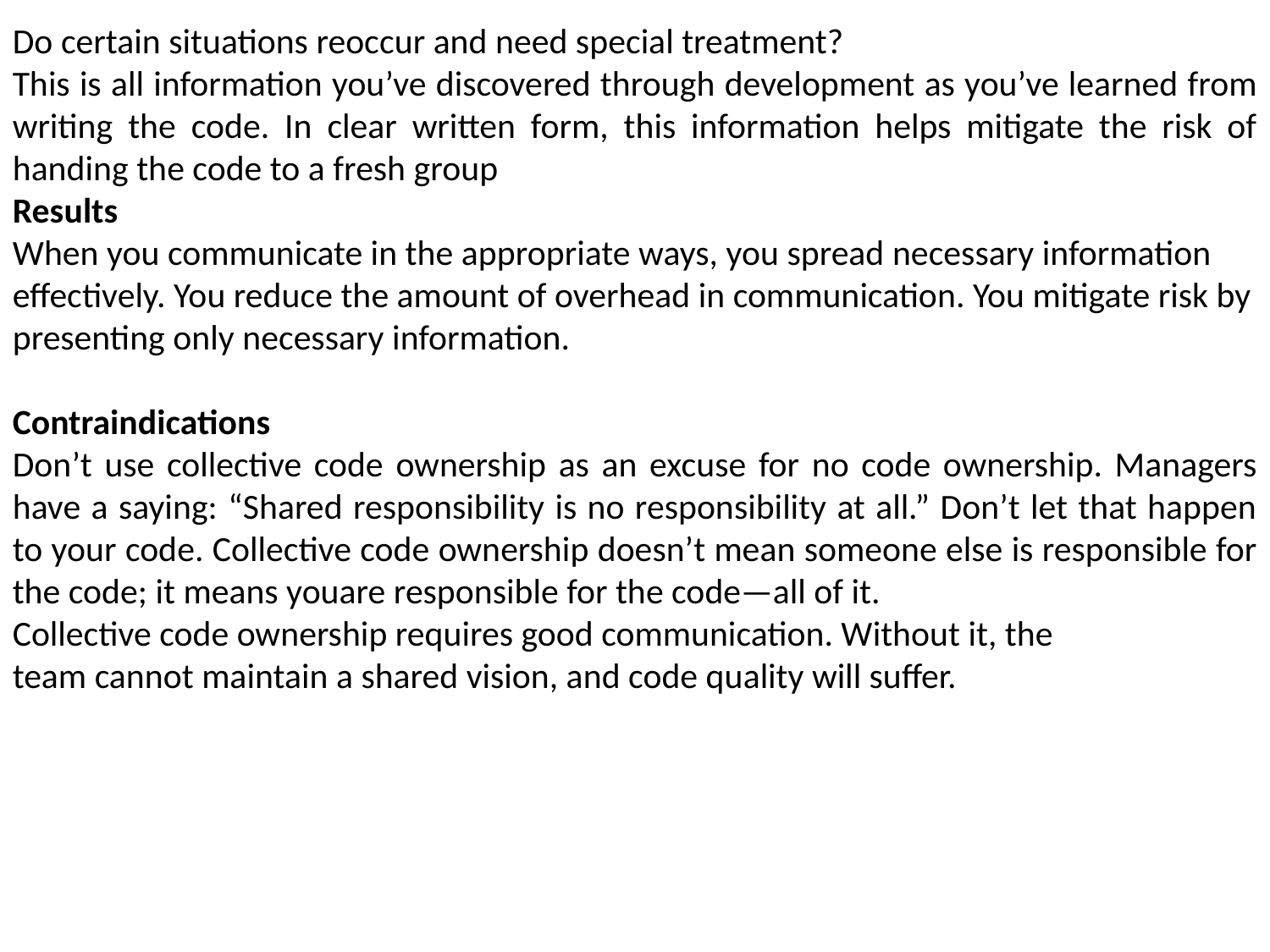

Do certain situations reoccur and need special treatment?
This is all information you’ve discovered through development as you’ve learned from writing the code. In clear written form, this information helps mitigate the risk of handing the code to a fresh group
Results
When you communicate in the appropriate ways, you spread necessary information
effectively. You reduce the amount of overhead in communication. You mitigate risk by
presenting only necessary information.

Contraindications
Don’t use collective code ownership as an excuse for no code ownership. Managers have a saying: “Shared responsibility is no responsibility at all.” Don’t let that happen to your code. Collective code ownership doesn’t mean someone else is responsible for the code; it means youare responsible for the code—all of it.
Collective code ownership requires good communication. Without it, the
team cannot maintain a shared vision, and code quality will suffer.